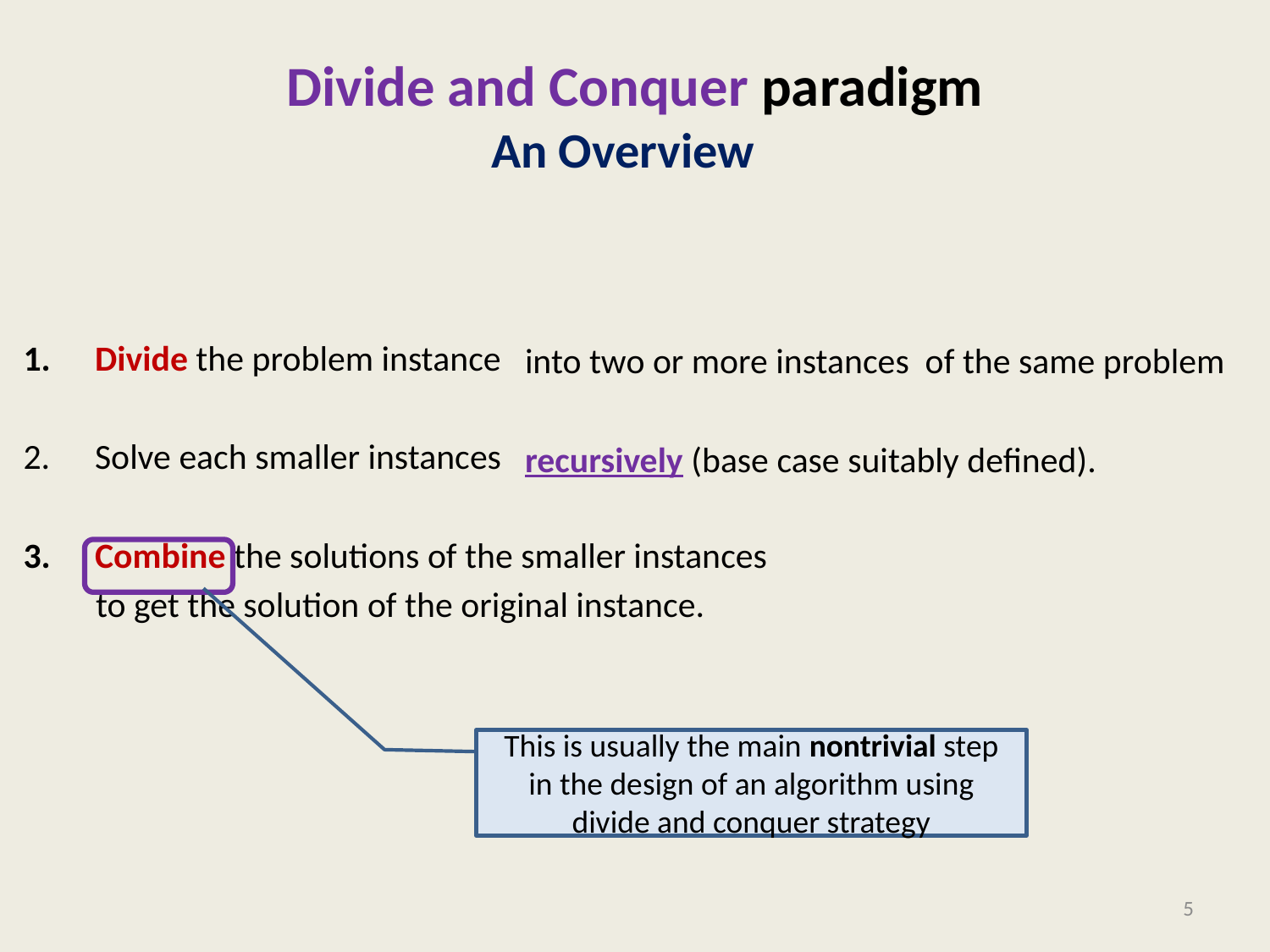

# Divide and Conquer paradigm
An Overview

 Divide the problem instance

 Solve each smaller instances

 Combine the solutions of the smaller instances
         to get the solution of the original instance.
into two or more instances  of the same problem
recursively (base case suitably defined).

This is usually the main nontrivial step in the design of an algorithm using divide and conquer strategy
5